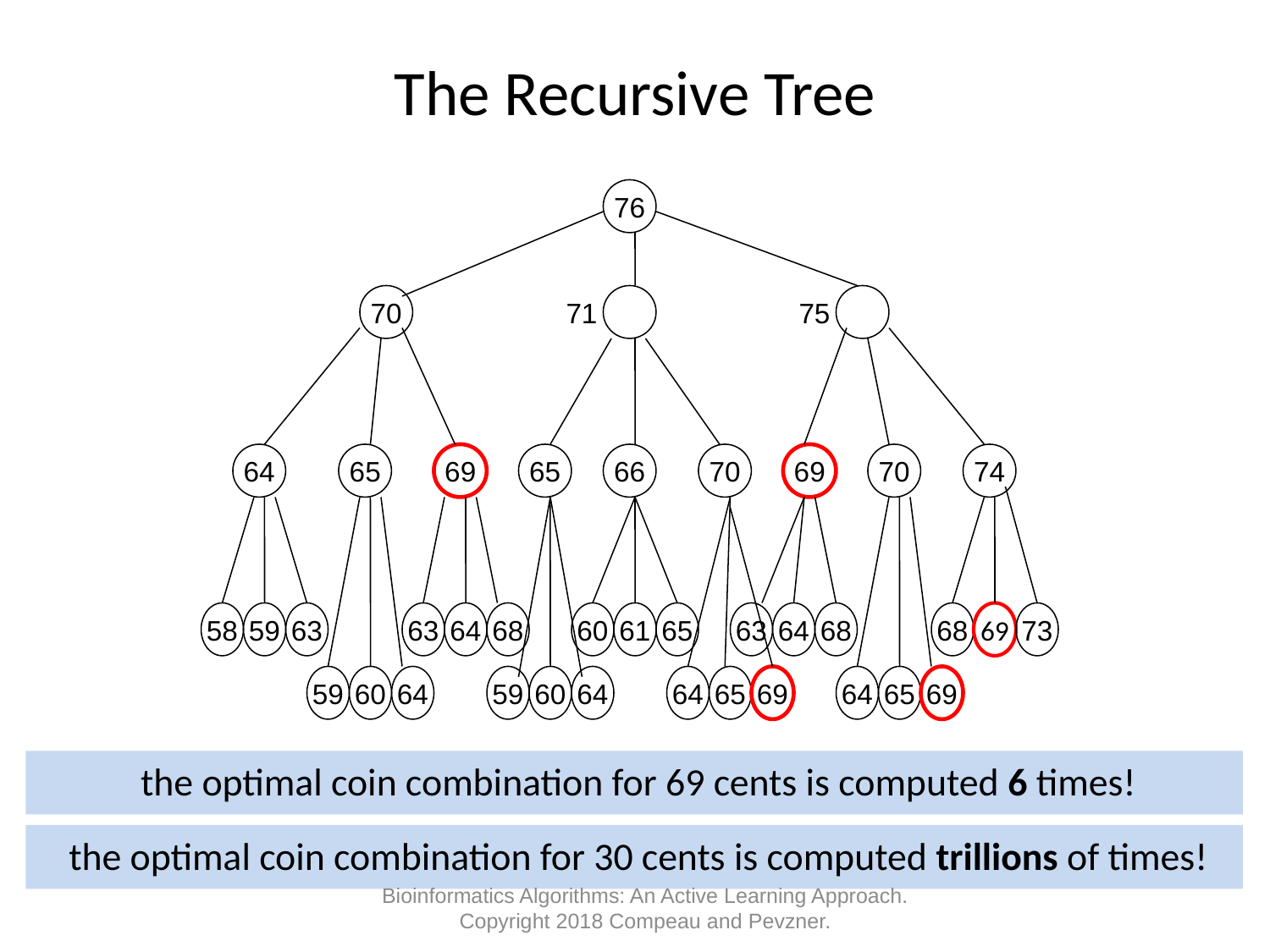

# The Recursive Tree
76

70
71
75

64
65
69
65
66
70
69
70
74

58
59
63
63
64
68
60
61
65
63
64
68
68
69
73
59
60
64
59
60
64
64
65
69
64
65
69
the optimal coin combination for 69 cents is computed 6 times!

the optimal coin combination for 30 cents is computed trillions of times!
Bioinformatics Algorithms: An Active Learning Approach. Copyright 2018 Compeau and Pevzner.